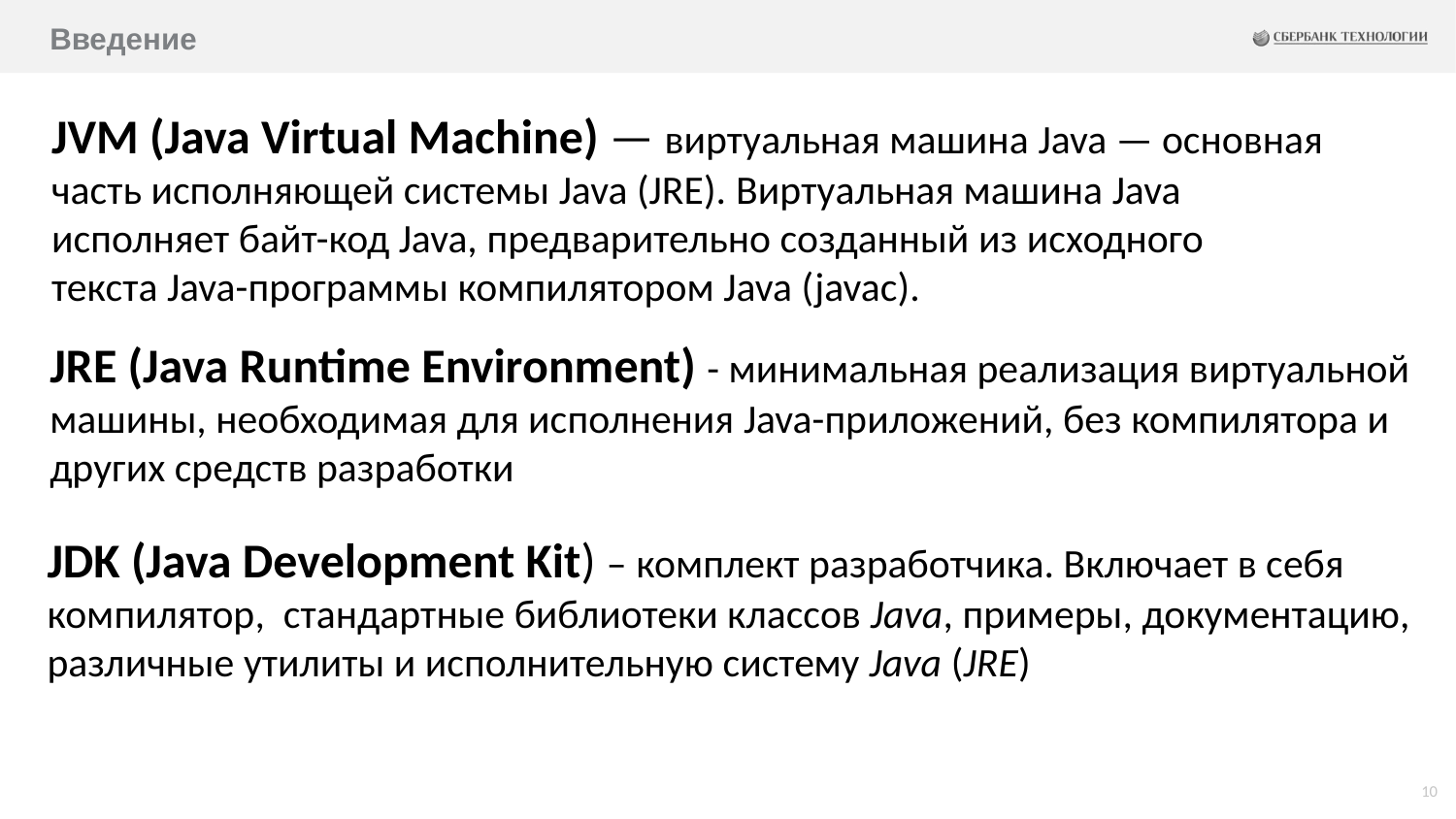

# Введение
JVM (Java Virtual Machine) — виртуальная машина Java — основная часть исполняющей системы Java (JRE). Виртуальная машина Java исполняет байт-код Java, предварительно созданный из исходного текста Java-программы компилятором Java (javac).

JRE (Java Runtime Environment) - минимальная реализация виртуальной машины, необходимая для исполнения Java-приложений, без компилятора и других средств разработки

JDK (Java Development Kit) – комплект разработчика. Включает в себя компилятор,  стандартные библиотеки классов Java, примеры, документацию, различные утилиты и исполнительную систему Java (JRE)

10